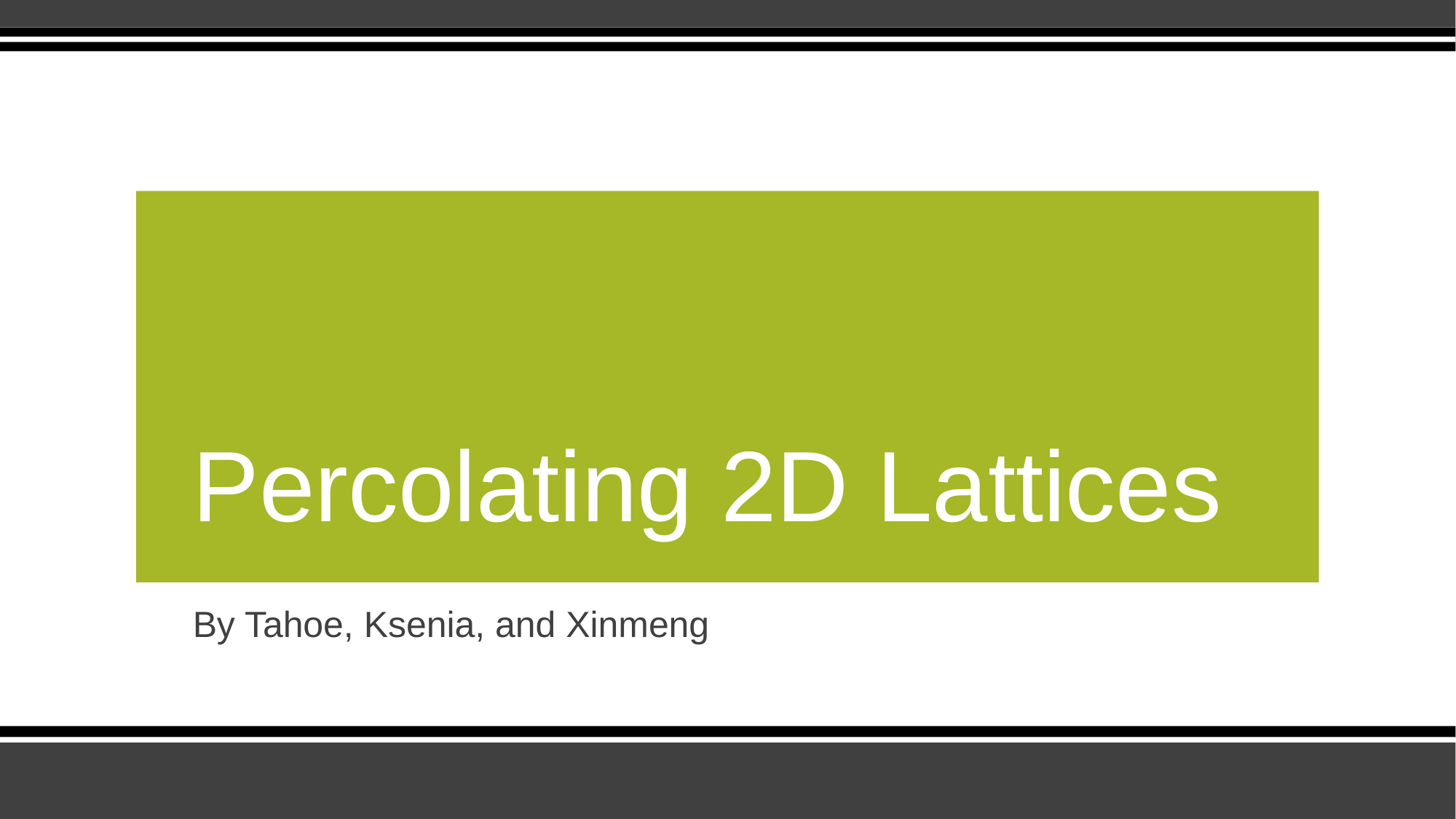

# Percolating 2D Lattices
By Tahoe, Ksenia, and Xinmeng